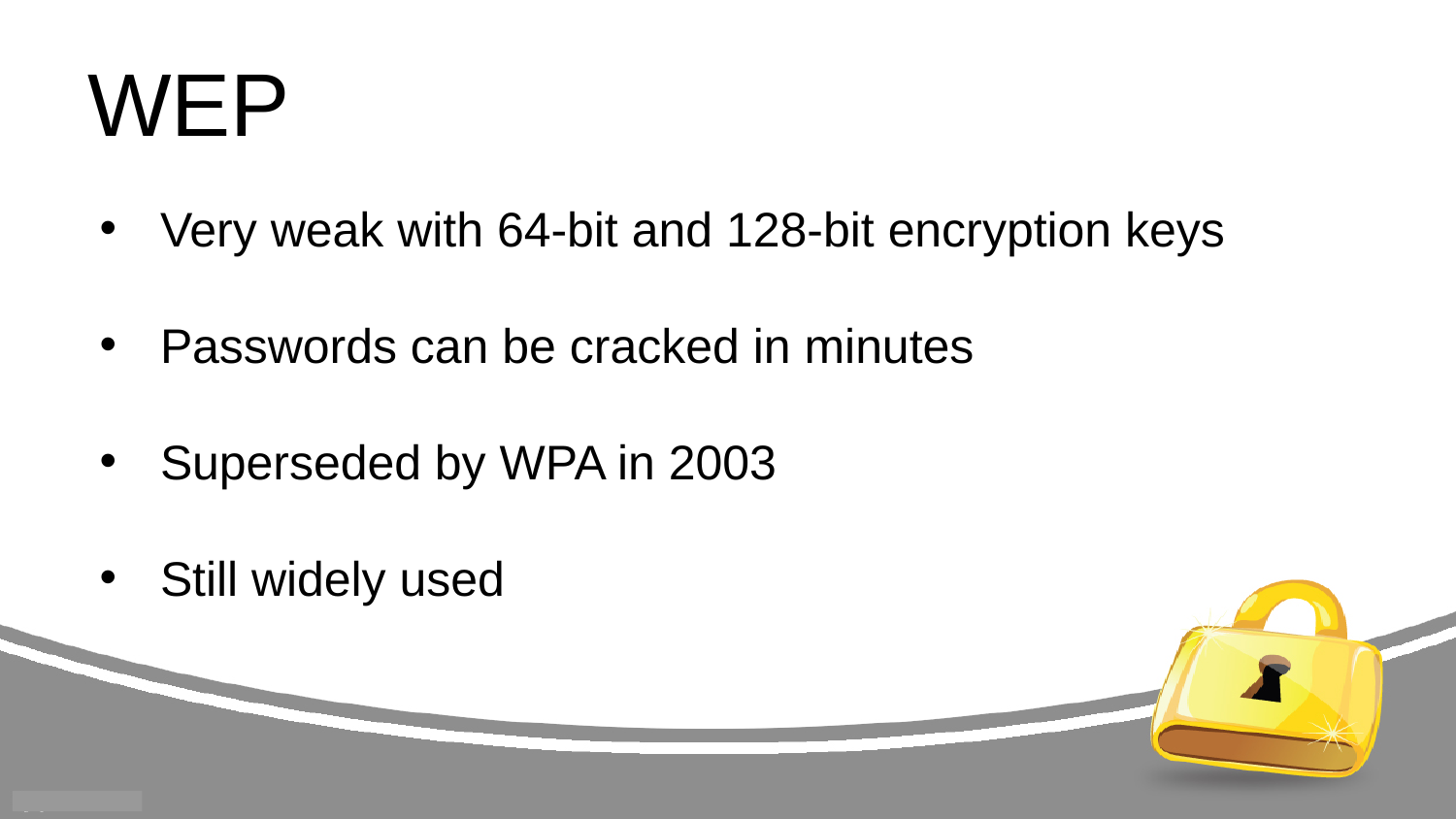

# WEP
Very weak with 64-bit and 128-bit encryption keys

Passwords can be cracked in minutes

Superseded by WPA in 2003

Still widely used